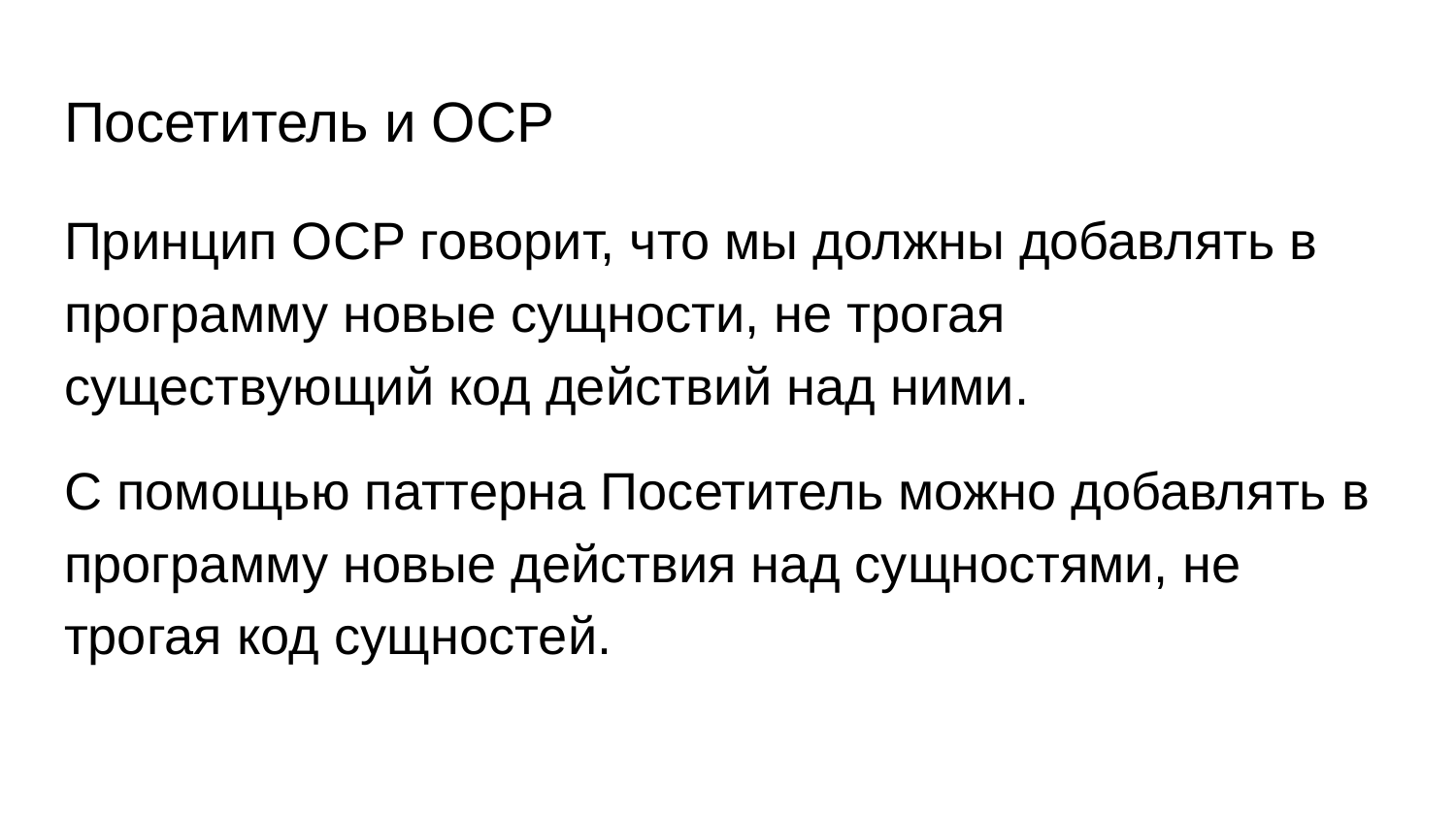

# Посетитель и OCP
Принцип OCP говорит, что мы должны добавлять в программу новые сущности, не трогая существующий код действий над ними.
С помощью паттерна Посетитель можно добавлять в программу новые действия над сущностями, не трогая код сущностей.